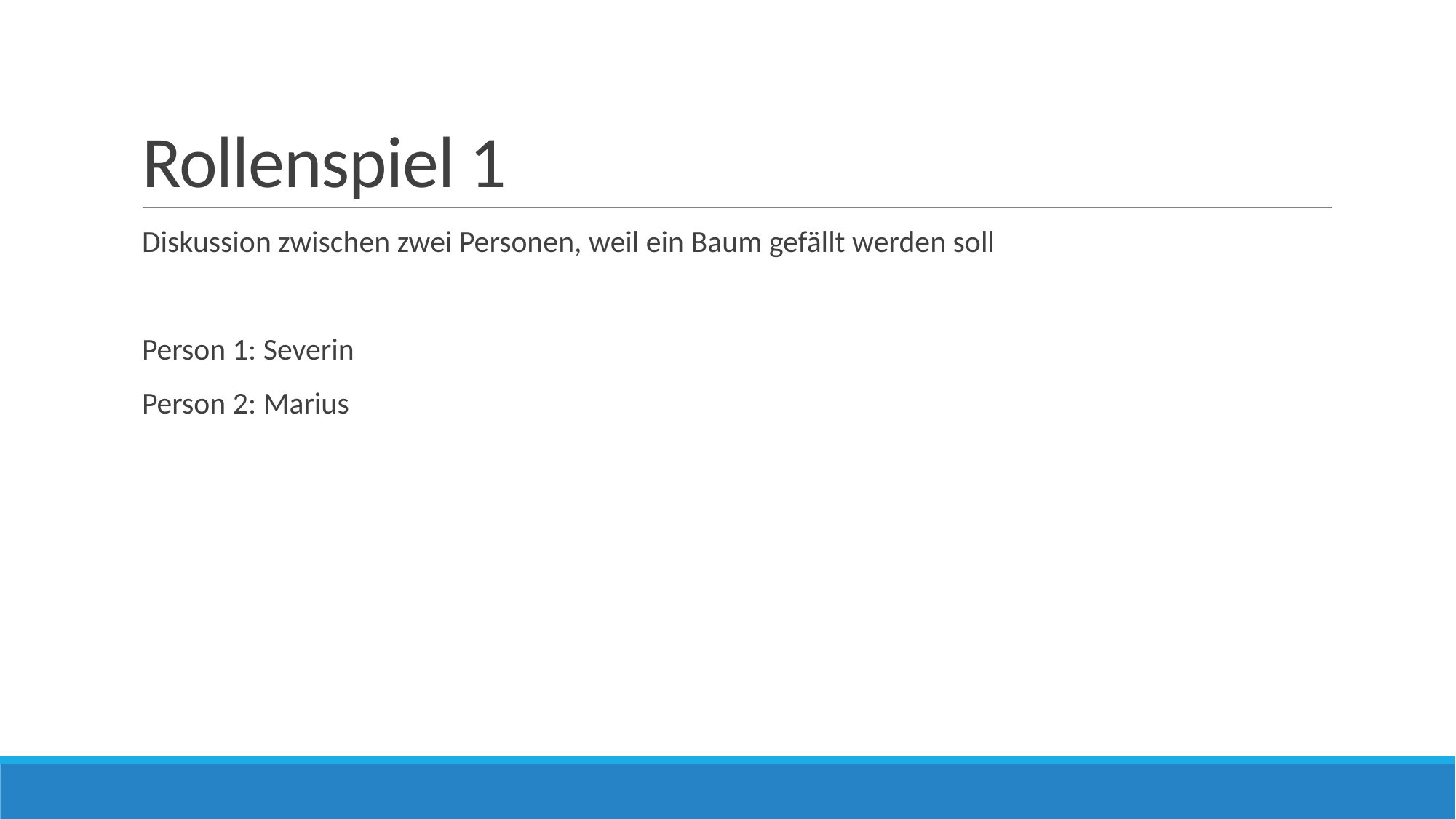

# Rollenspiel 1
Diskussion zwischen zwei Personen, weil ein Baum gefällt werden soll

Person 1: Severin
Person 2: Marius